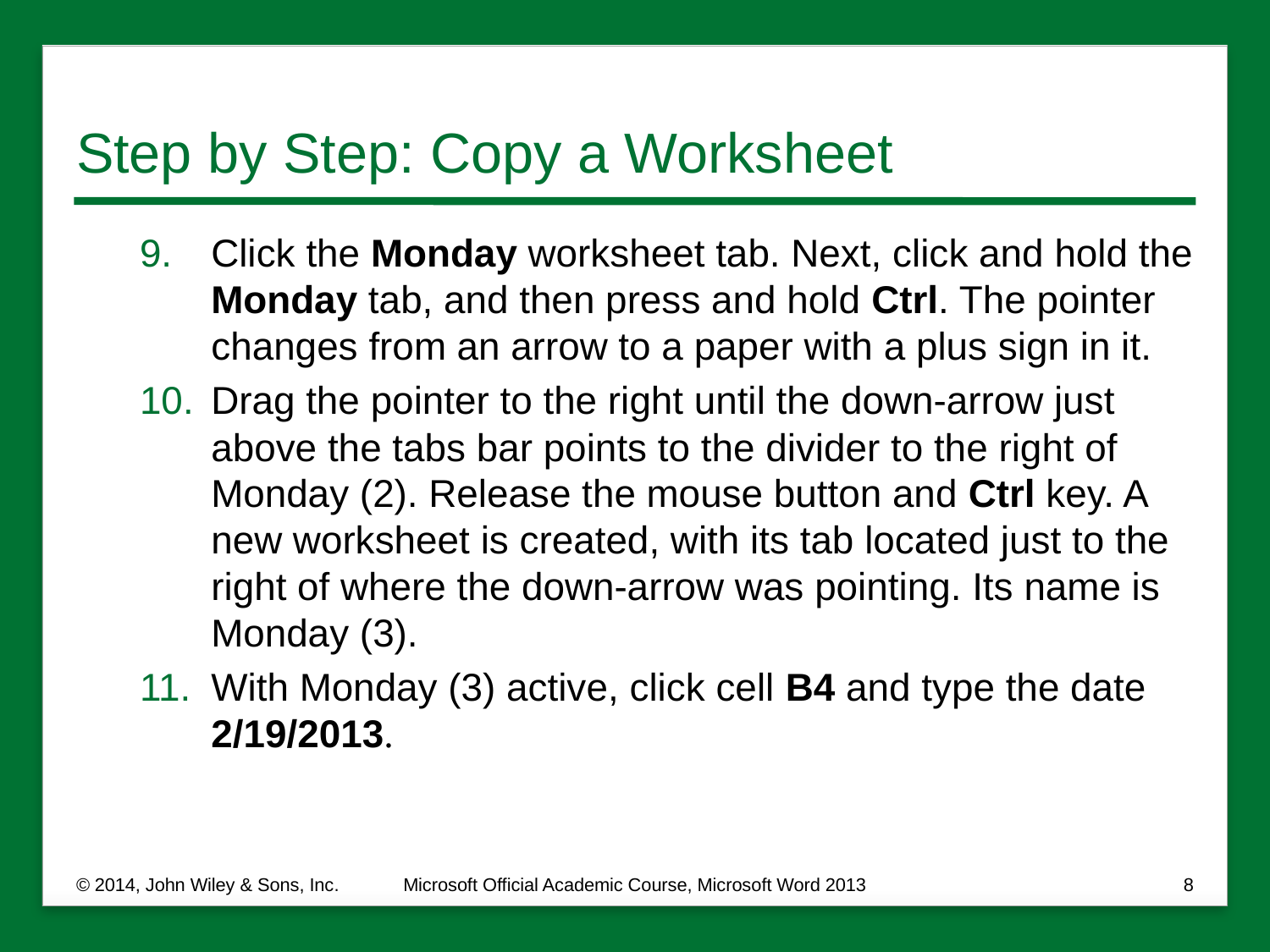

# Step by Step: Copy a Worksheet
Click the Monday worksheet tab. Next, click and hold the Monday tab, and then press and hold Ctrl. The pointer changes from an arrow to a paper with a plus sign in it.
Drag the pointer to the right until the down-arrow just above the tabs bar points to the divider to the right of Monday (2). Release the mouse button and Ctrl key. A new worksheet is created, with its tab located just to the right of where the down-arrow was pointing. Its name is Monday (3).
With Monday (3) active, click cell B4 and type the date 2/19/2013.
© 2014, John Wiley & Sons, Inc.
Microsoft Official Academic Course, Microsoft Word 2013
8